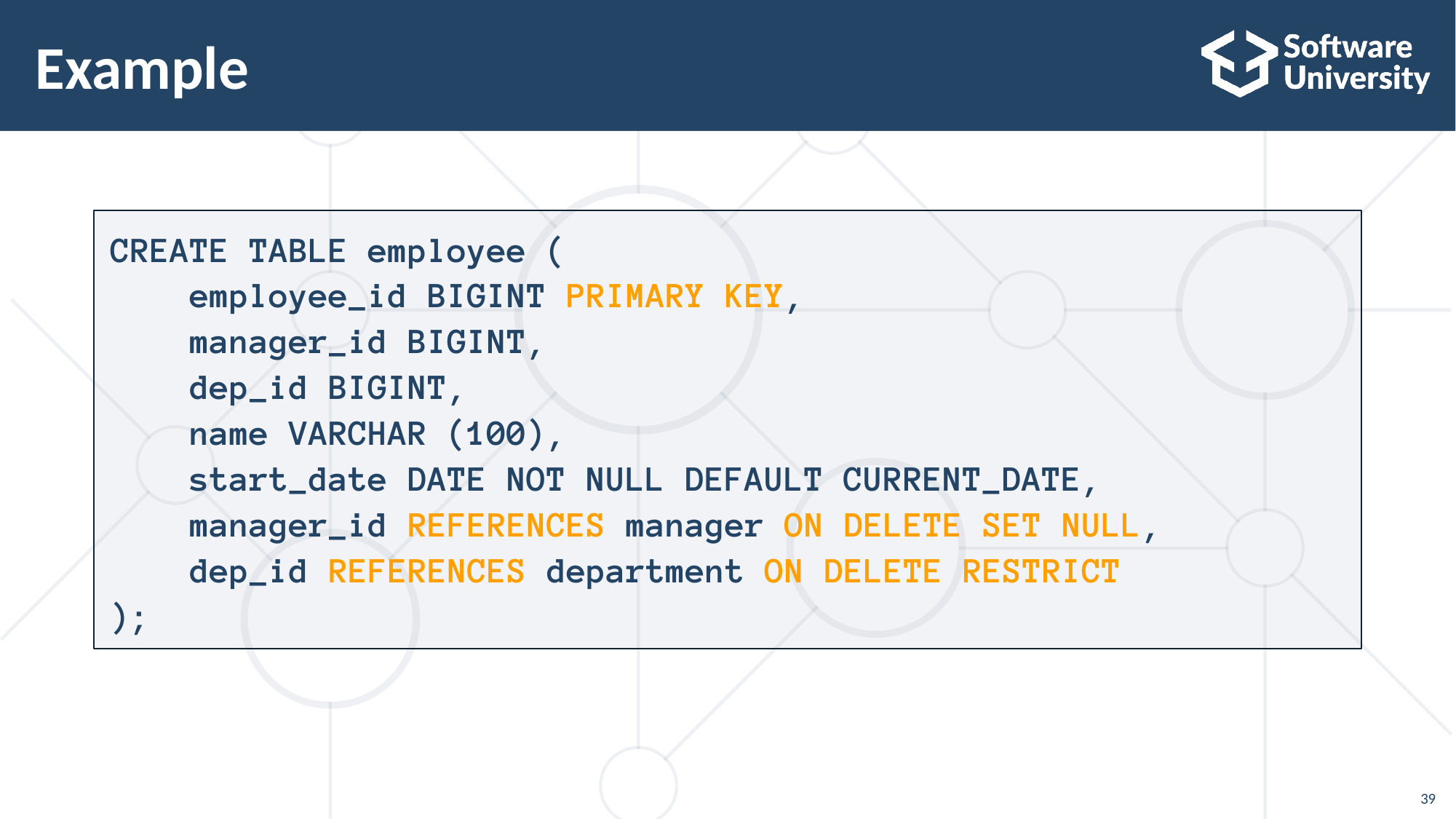

# Example
CREATE TABLE employee (
    employee_id BIGINT PRIMARY KEY,
    manager_id BIGINT,
    dep_id BIGINT,
    name VARCHAR (100),
    start_date DATE NOT NULL DEFAULT CURRENT_DATE,
    manager_id REFERENCES manager ON DELETE SET NULL,
    dep_id REFERENCES department ON DELETE RESTRICT
);
39